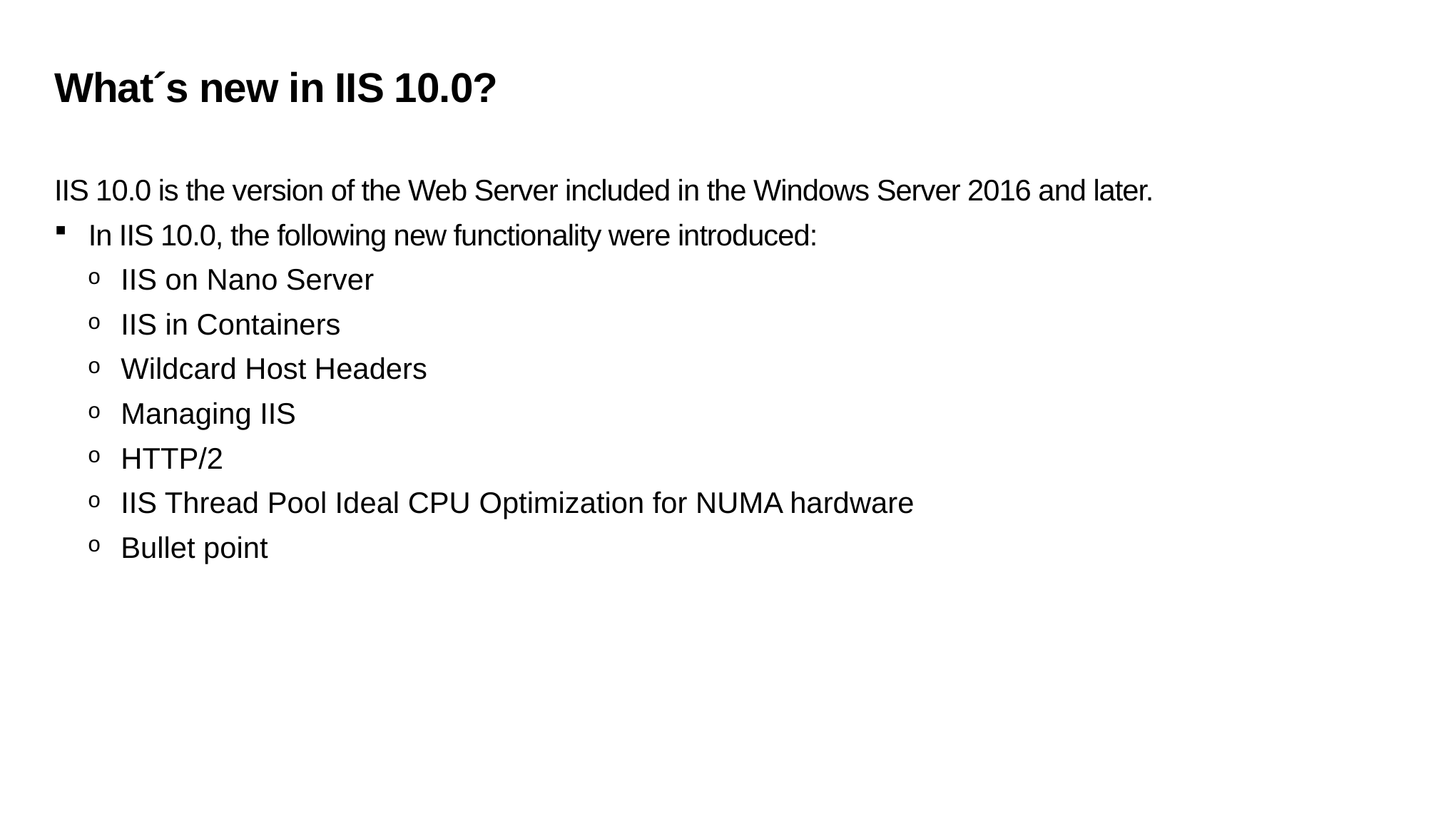

# What´s new in IIS 10.0?
IIS 10.0 is the version of the Web Server included in the Windows Server 2016 and later.
In IIS 10.0, the following new functionality were introduced:
IIS on Nano Server
IIS in Containers
Wildcard Host Headers
Managing IIS
HTTP/2
IIS Thread Pool Ideal CPU Optimization for NUMA hardware
Bullet point